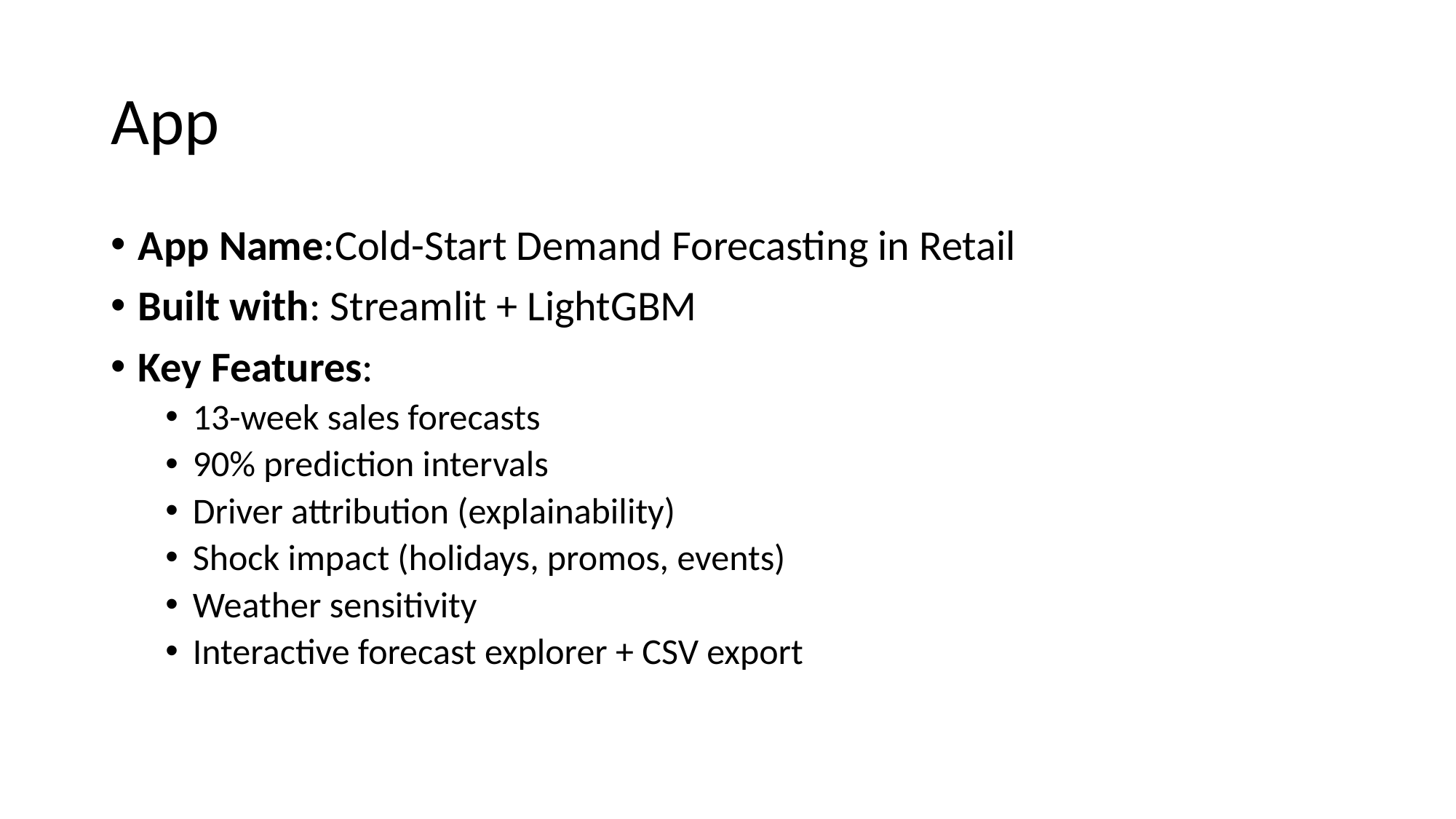

# App
App Name:Cold-Start Demand Forecasting in Retail
Built with: Streamlit + LightGBM
Key Features:
13-week sales forecasts
90% prediction intervals
Driver attribution (explainability)
Shock impact (holidays, promos, events)
Weather sensitivity
Interactive forecast explorer + CSV export